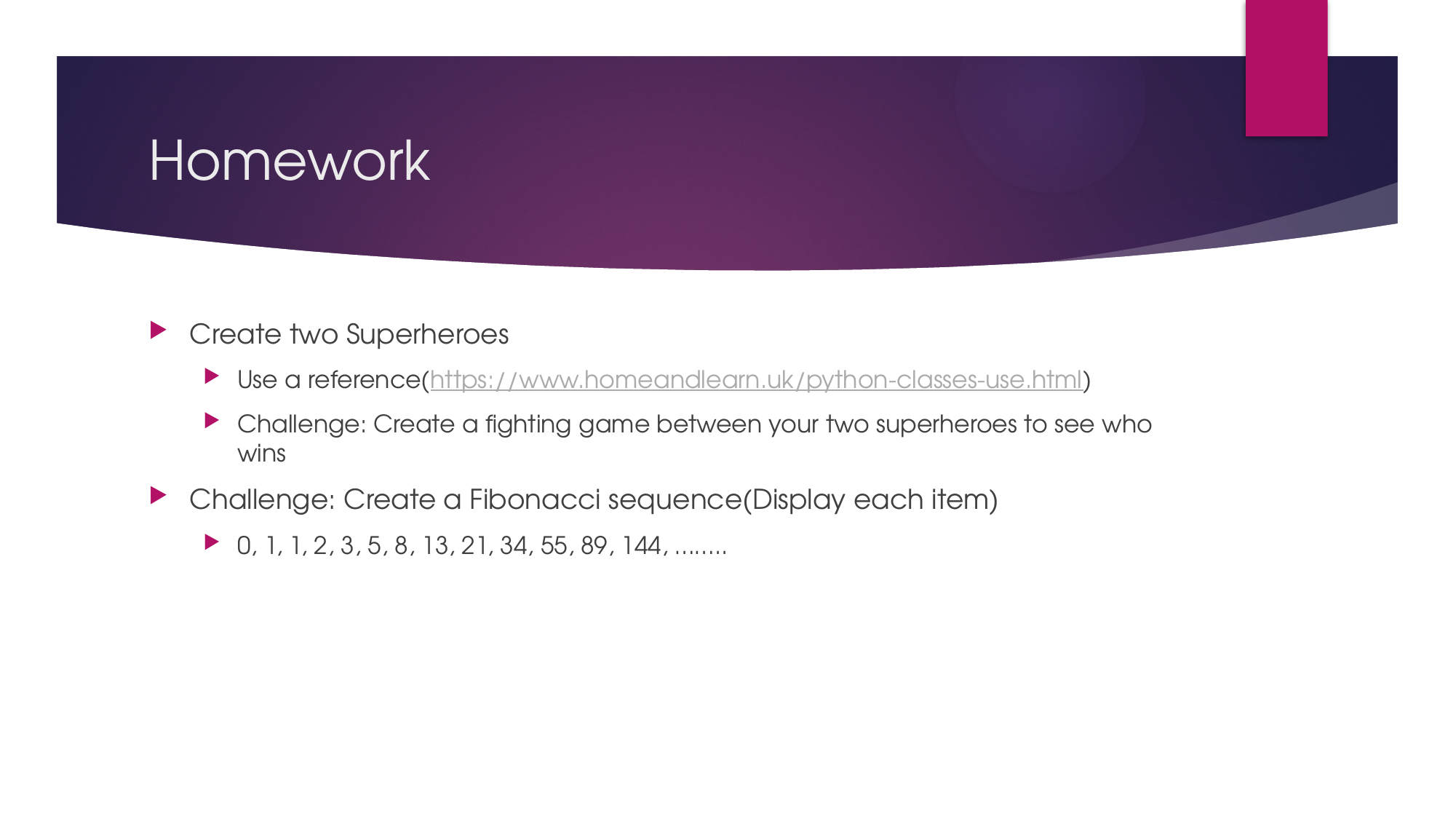

# Homework
Create two Superheroes
Use a reference(https://www.homeandlearn.uk/python-classes-use.html)
Challenge: Create a fighting game between your two superheroes to see who wins
Challenge: Create a Fibonacci sequence(Display each item)
0, 1, 1, 2, 3, 5, 8, 13, 21, 34, 55, 89, 144, ……..